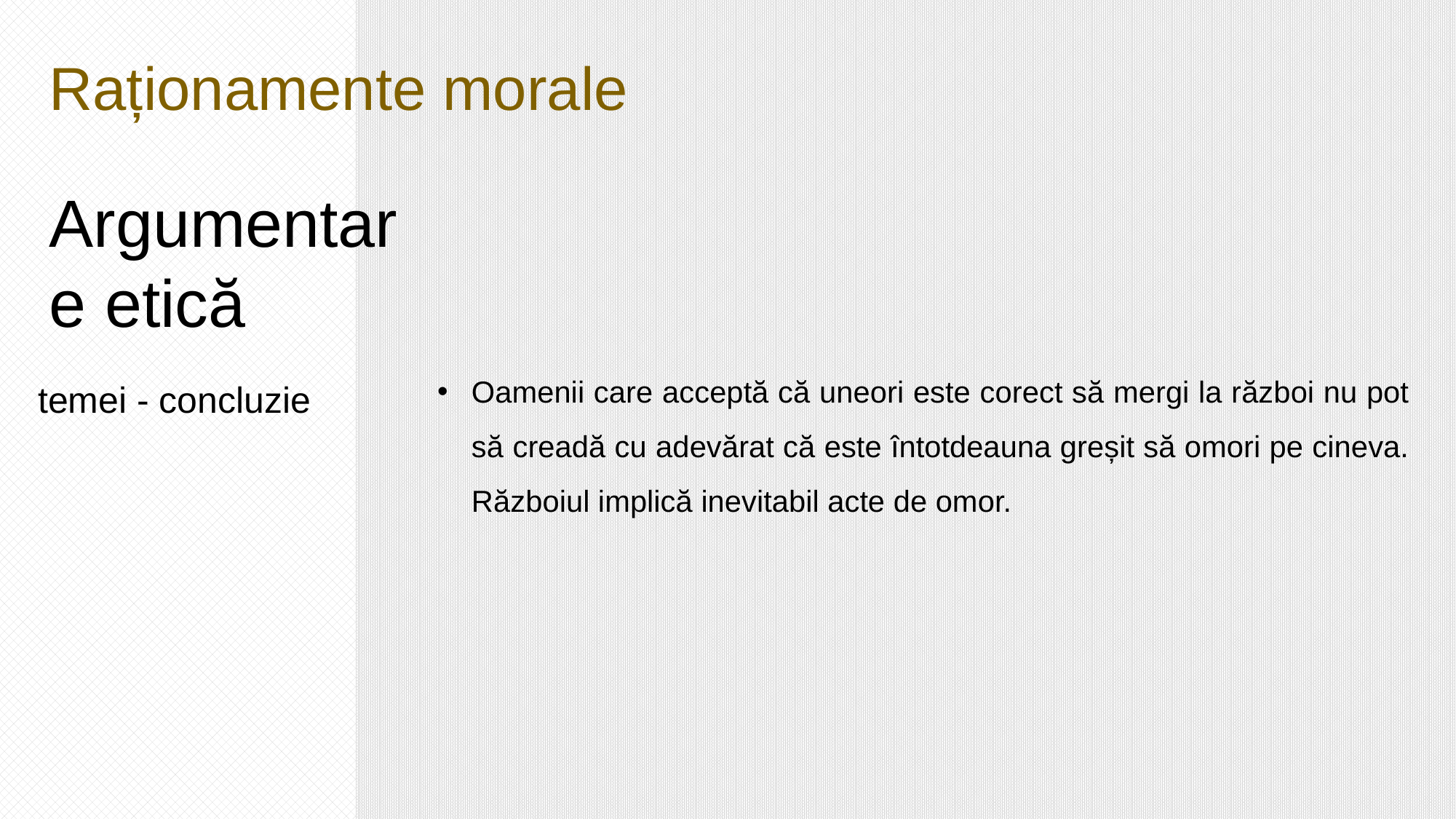

Raționamente morale
Argumentare etică
temei - concluzie
Oamenii care acceptă că uneori este corect să mergi la război nu pot să creadă cu adevărat că este întotdeauna greșit să omori pe cineva. Războiul implică inevitabil acte de omor.